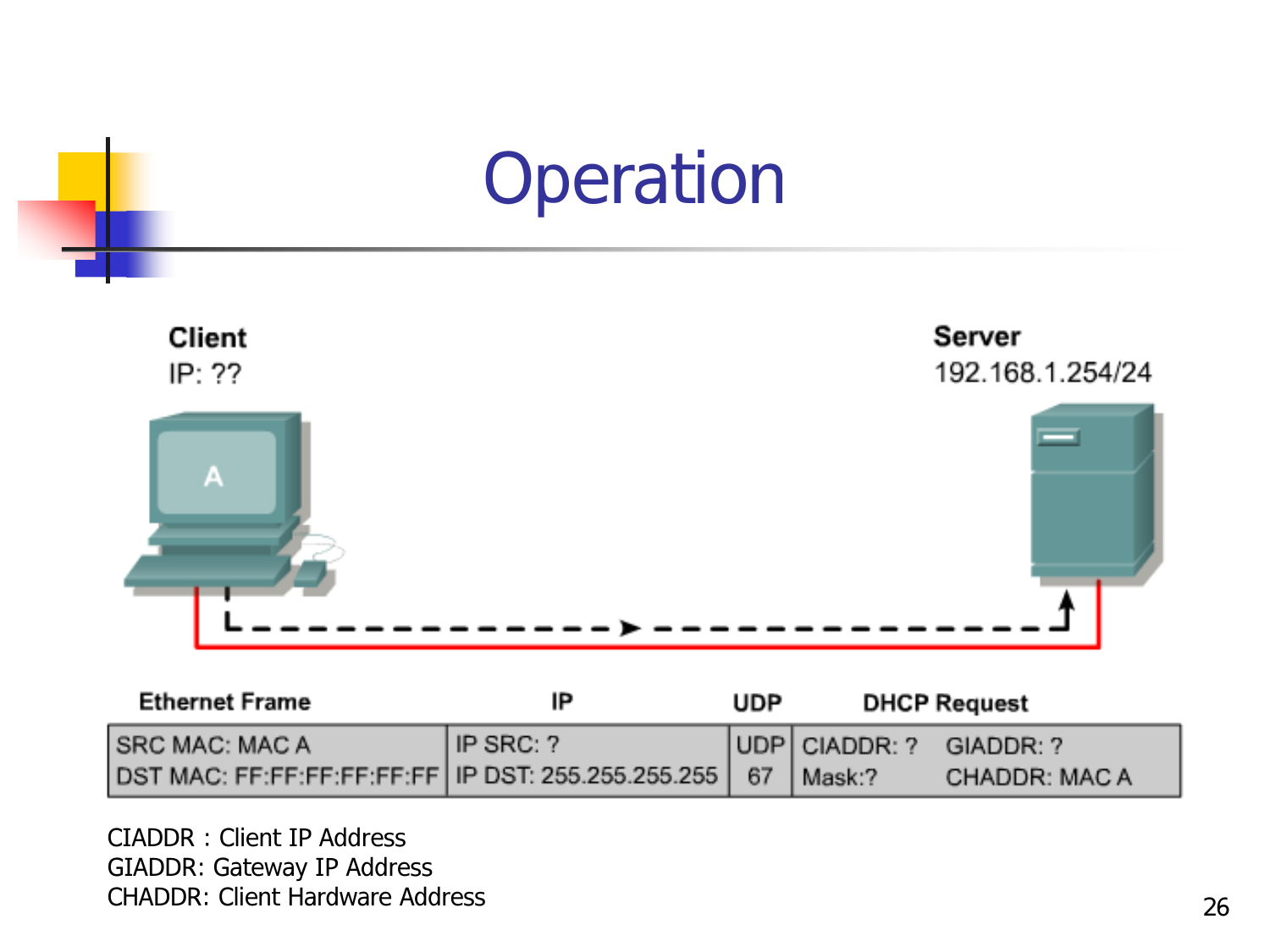

# Operation

CIADDR : Client IP Address  GIADDR: Gateway IP Address
CHADDR: Client Hardware Address
26